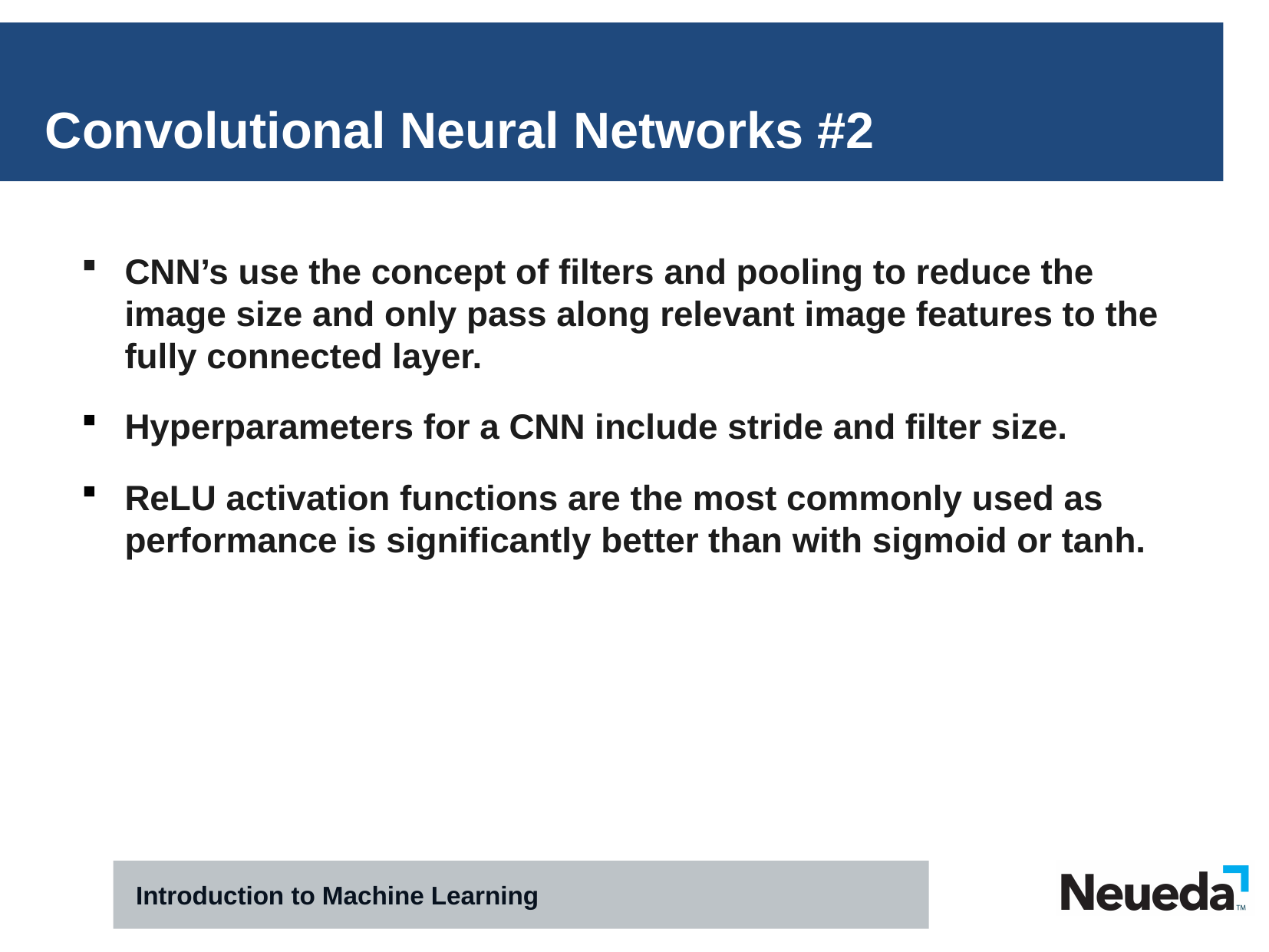

Convolutional Neural Networks #2
CNN’s use the concept of filters and pooling to reduce the image size and only pass along relevant image features to the fully connected layer.
Hyperparameters for a CNN include stride and filter size.
ReLU activation functions are the most commonly used as performance is significantly better than with sigmoid or tanh.

Introduction to Machine Learning